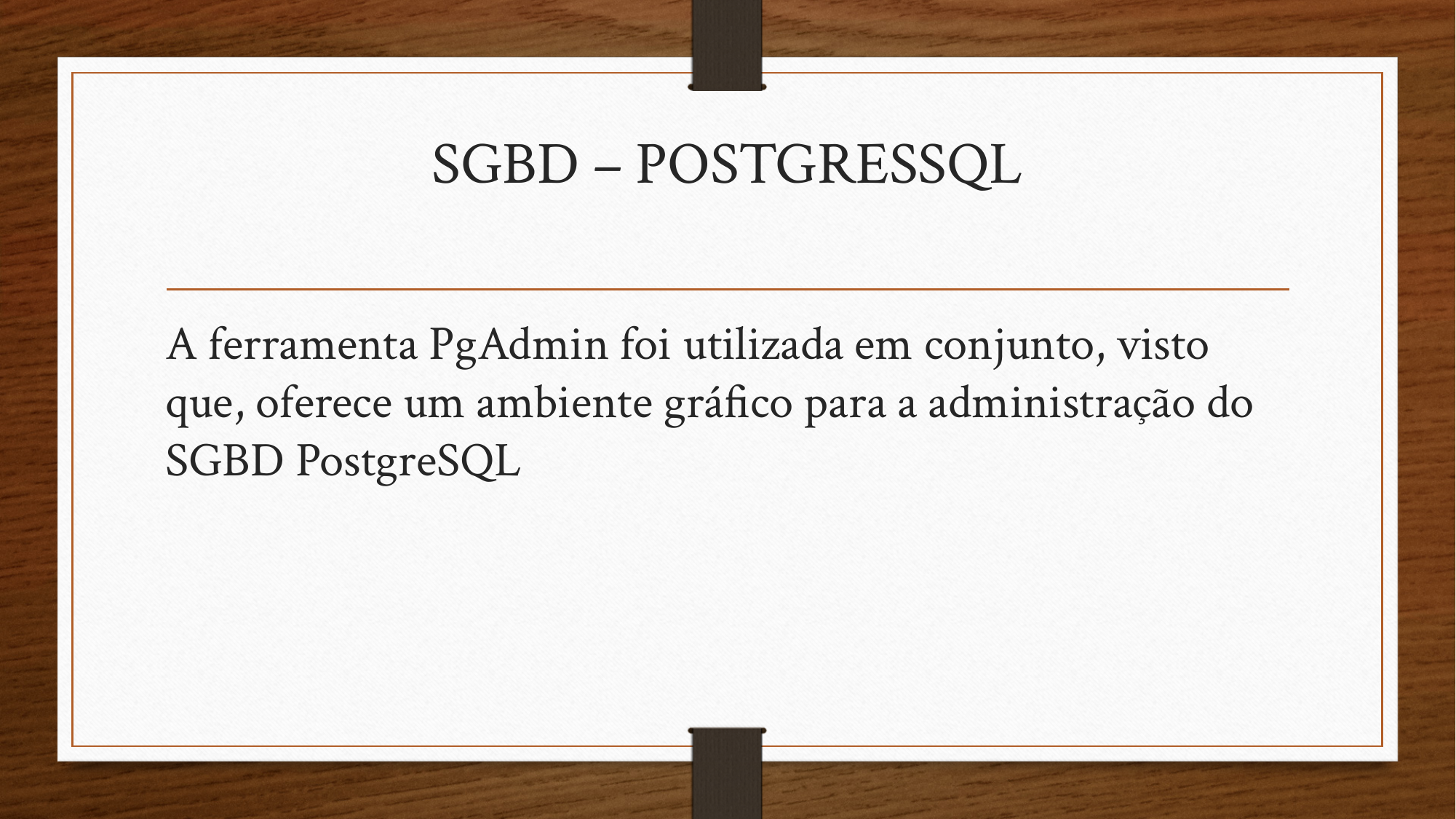

# SGBD – POSTGRESSQL
A ferramenta PgAdmin foi utilizada em conjunto, visto que, oferece um ambiente gráfico para a administração do SGBD PostgreSQL